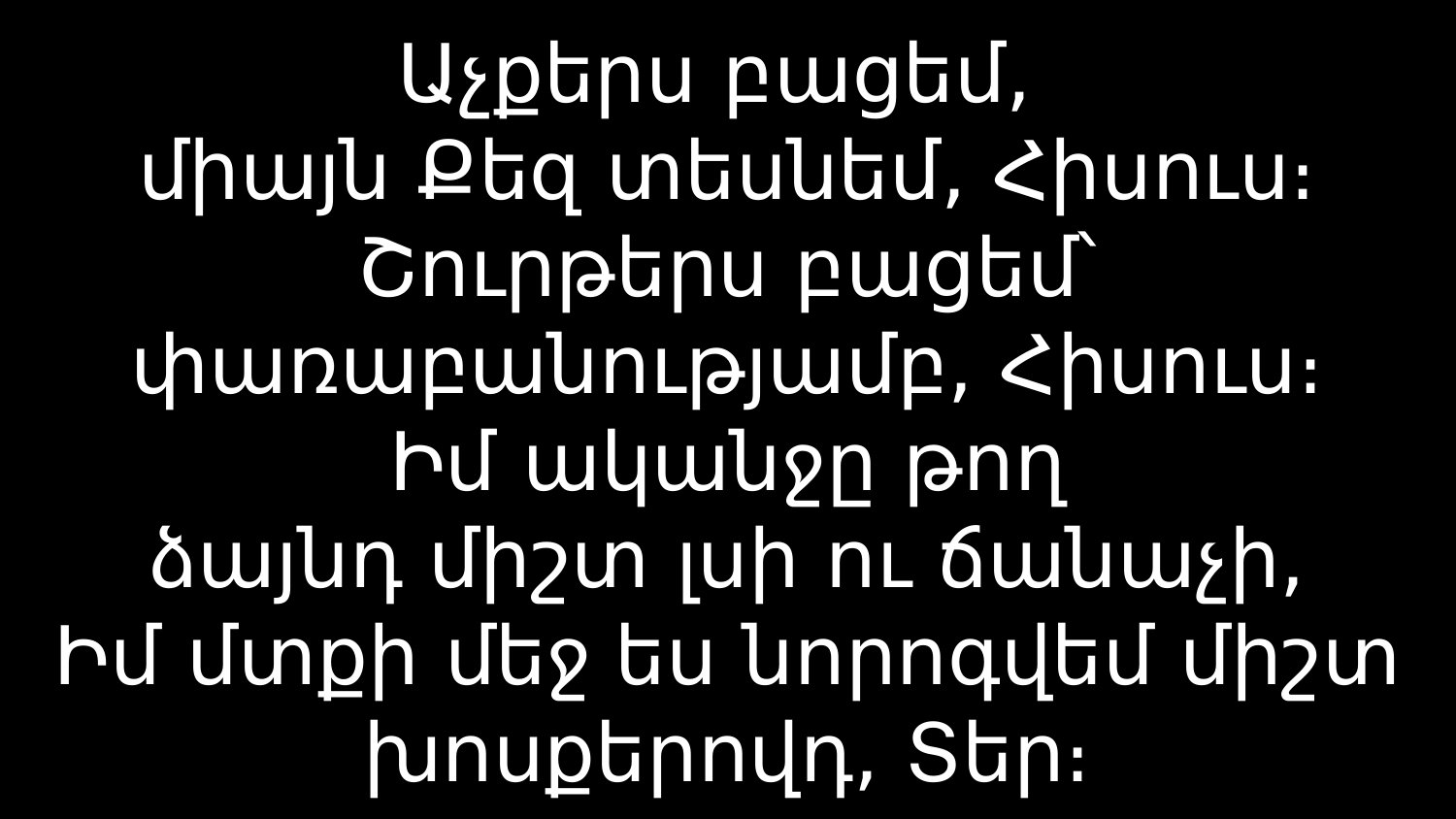

# Աչքերս բացեմ, միայն Քեզ տեսնեմ, Հիսուս։ Շուրթերս բացեմ՝ փառաբանությամբ, Հիսուս։ Իմ ականջը թող ձայնդ միշտ լսի ու ճանաչի, Իմ մտքի մեջ ես նորոգվեմ միշտ խոսքերովդ, Տեր։